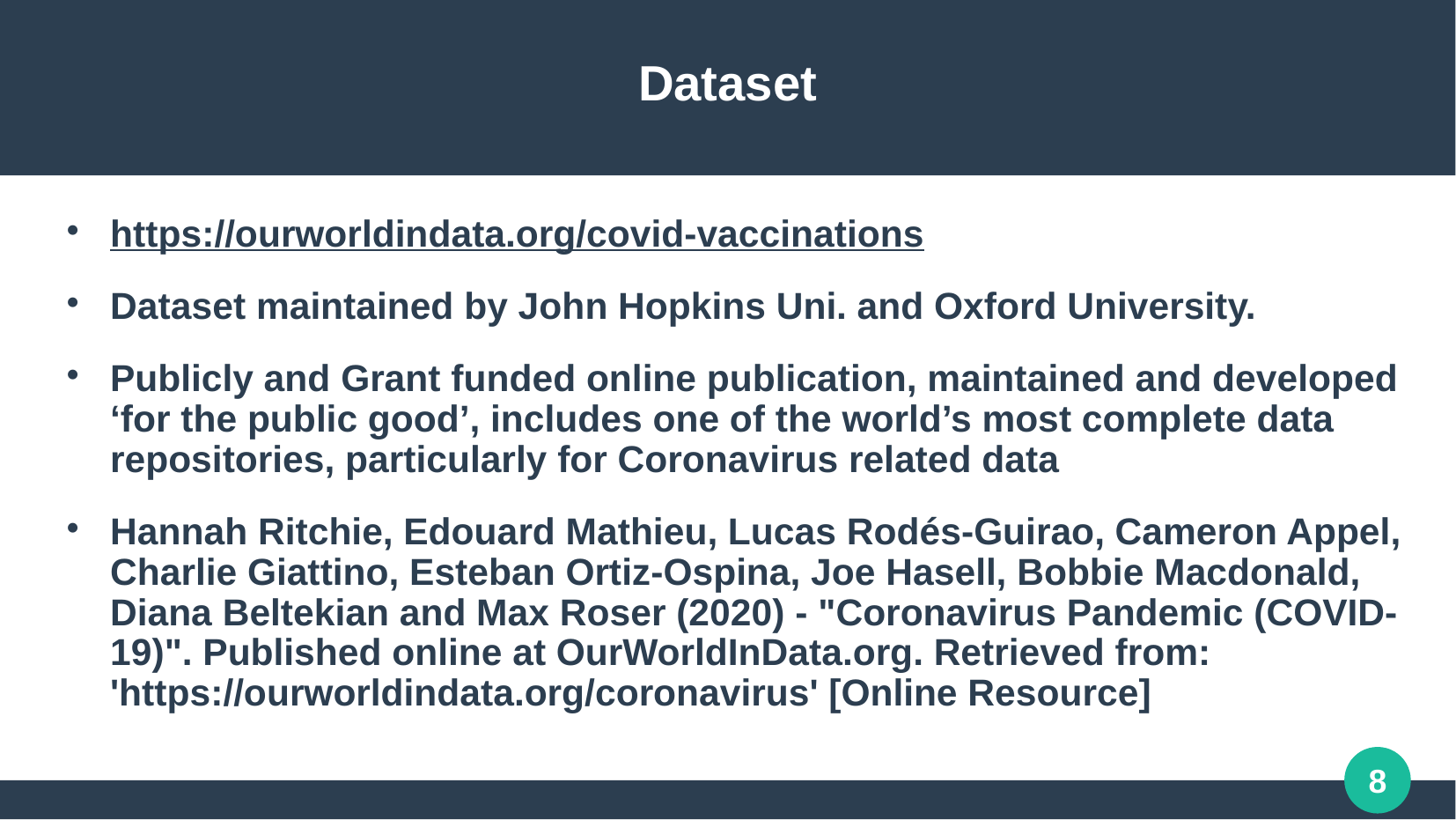

# Dataset
https://ourworldindata.org/covid-vaccinations
Dataset maintained by John Hopkins Uni. and Oxford University.
Publicly and Grant funded online publication, maintained and developed ‘for the public good’, includes one of the world’s most complete data repositories, particularly for Coronavirus related data
Hannah Ritchie, Edouard Mathieu, Lucas Rodés-Guirao, Cameron Appel, Charlie Giattino, Esteban Ortiz-Ospina, Joe Hasell, Bobbie Macdonald, Diana Beltekian and Max Roser (2020) - "Coronavirus Pandemic (COVID-19)". Published online at OurWorldInData.org. Retrieved from: 'https://ourworldindata.org/coronavirus' [Online Resource]